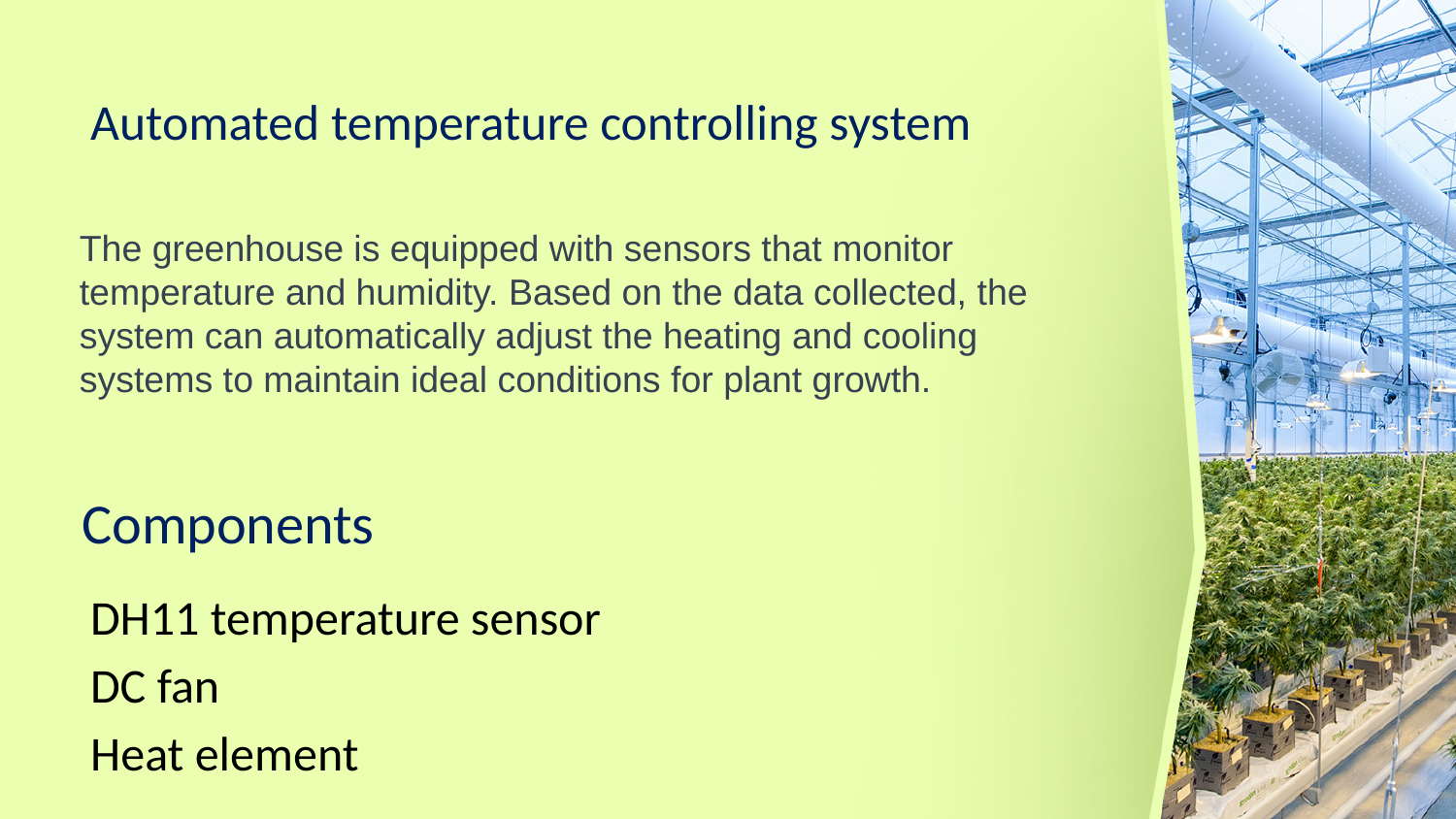

# Automated temperature controlling system
The greenhouse is equipped with sensors that monitor temperature and humidity. Based on the data collected, the system can automatically adjust the heating and cooling systems to maintain ideal conditions for plant growth.
Components
DH11 temperature sensor
DC fan
Heat element